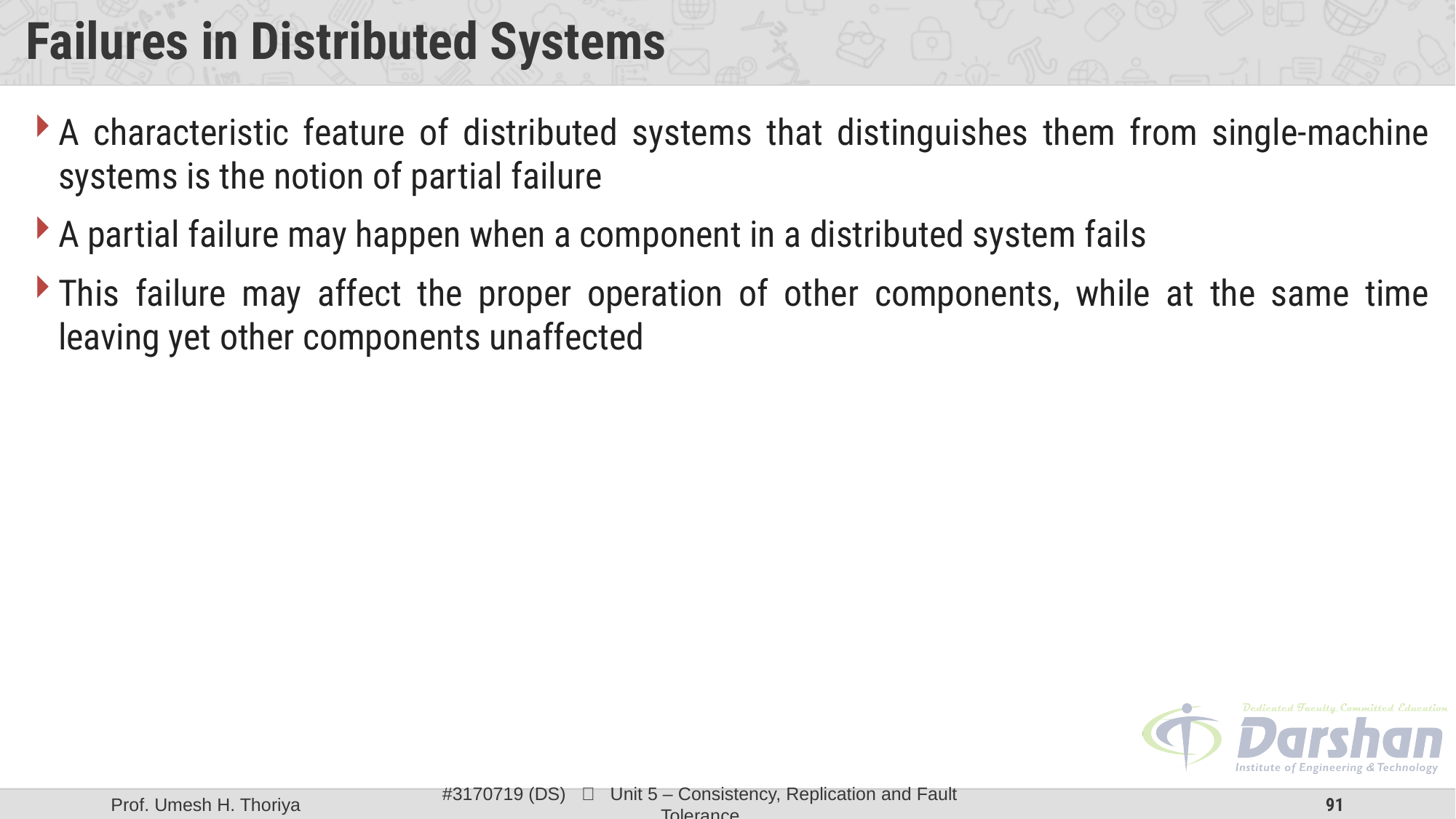

# Failures in Distributed Systems
A characteristic feature of distributed systems that distinguishes them from single-machine systems is the notion of partial failure
A partial failure may happen when a component in a distributed system fails
This failure may affect the proper operation of other components, while at the same time leaving yet other components unaffected